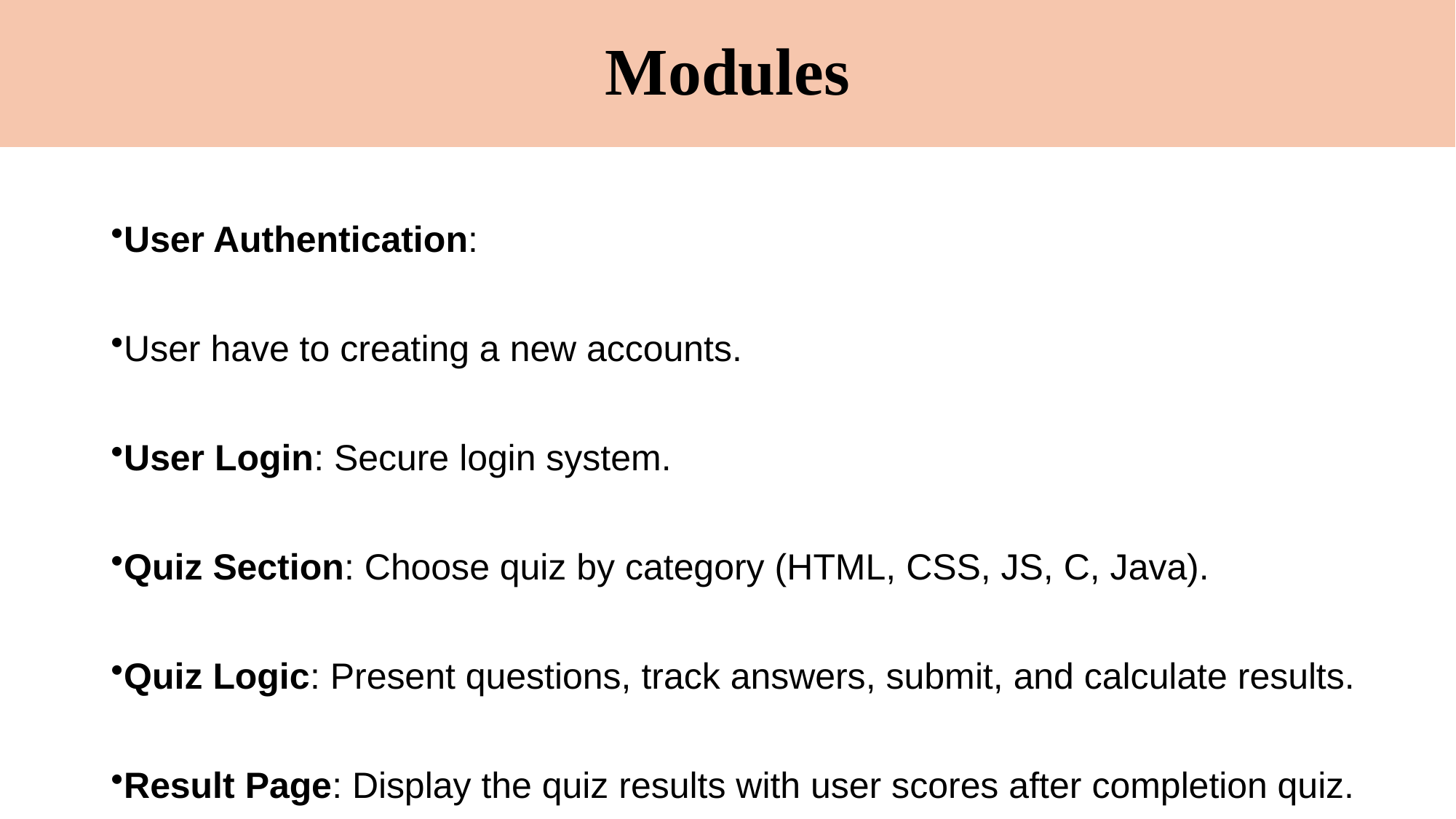

# Modules
User Authentication:
User have to creating a new accounts.
User Login: Secure login system.
Quiz Section: Choose quiz by category (HTML, CSS, JS, C, Java).
Quiz Logic: Present questions, track answers, submit, and calculate results.
Result Page: Display the quiz results with user scores after completion quiz.